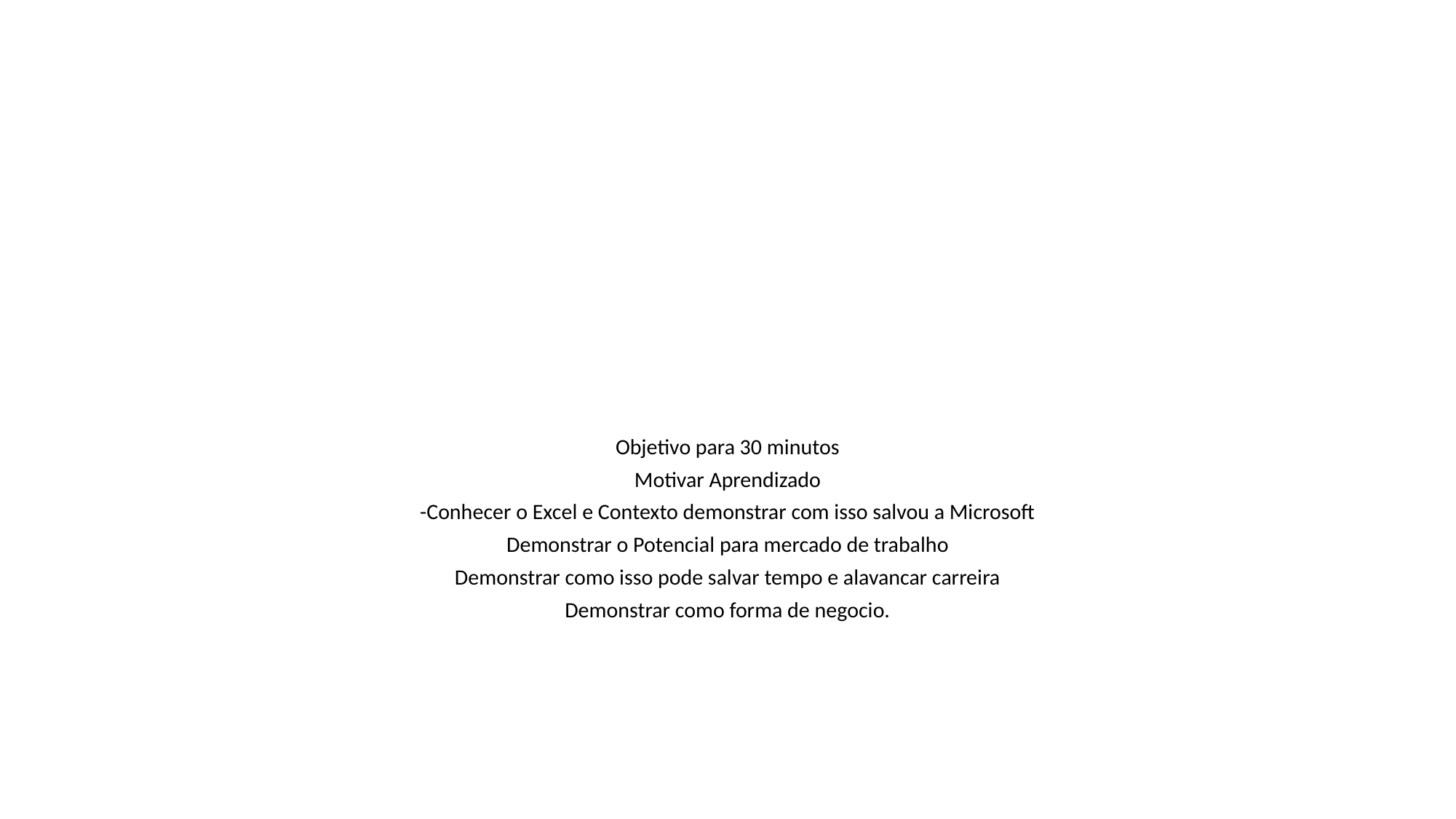

Objetivo para 30 minutos
Motivar Aprendizado
-Conhecer o Excel e Contexto demonstrar com isso salvou a Microsoft
Demonstrar o Potencial para mercado de trabalho
Demonstrar como isso pode salvar tempo e alavancar carreira
Demonstrar como forma de negocio.